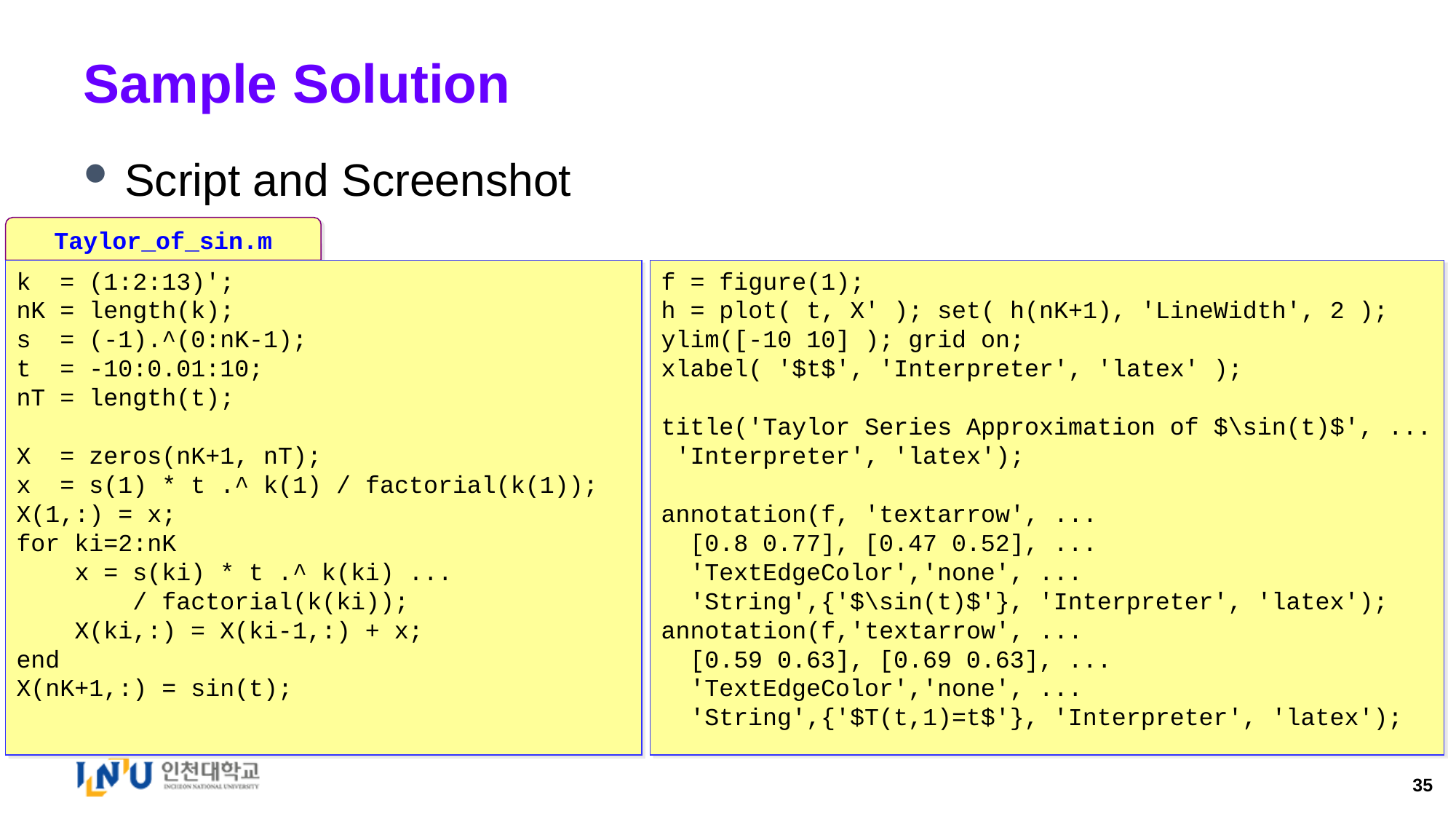

# Sample Solution
Script and Screenshot

Taylor_of_sin.m
k  = (1:2:13)';
nK = length(k);
s  = (-1).^(0:nK-1);
t  = -10:0.01:10;
nT = length(t);

X  = zeros(nK+1, nT);
x  = s(1) * t .^ k(1) / factorial(k(1));
X(1,:) = x;
for ki=2:nK
    x = s(ki) * t .^ k(ki) ...
        / factorial(k(ki));
    X(ki,:) = X(ki-1,:) + x;
end
X(nK+1,:) = sin(t);
f = figure(1);
h = plot( t, X' ); set( h(nK+1), 'LineWidth', 2 );
ylim([-10 10] ); grid on;
xlabel( '$t$', 'Interpreter', 'latex' );

title('Taylor Series Approximation of $\sin(t)$', ...
 'Interpreter', 'latex');

annotation(f, 'textarrow', ...
  [0.8 0.77], [0.47 0.52], ...
  'TextEdgeColor','none', ...
  'String',{'$\sin(t)$'}, 'Interpreter', 'latex');
annotation(f,'textarrow', ...
  [0.59 0.63], [0.69 0.63], ...
  'TextEdgeColor','none', ...
  'String',{'$T(t,1)=t$'}, 'Interpreter', 'latex');

35